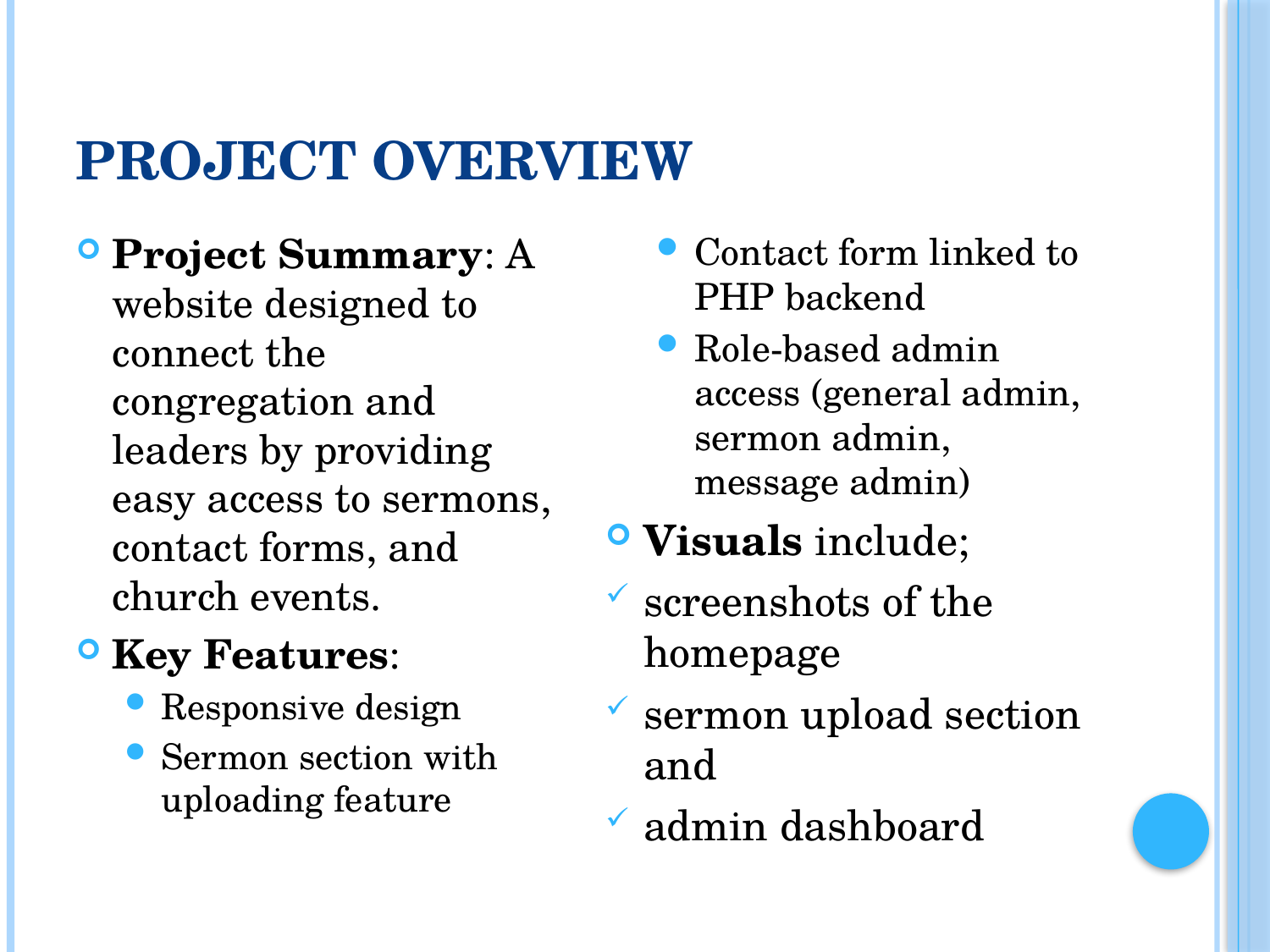

# Project Overview
Project Summary: A website designed to connect the congregation and leaders by providing easy access to sermons, contact forms, and church events.
Key Features:
Responsive design
Sermon section with uploading feature

Contact form linked to PHP backend
Role-based admin access (general admin, sermon admin, message admin)
Visuals include;
screenshots of the homepage
sermon upload section and
admin dashboard